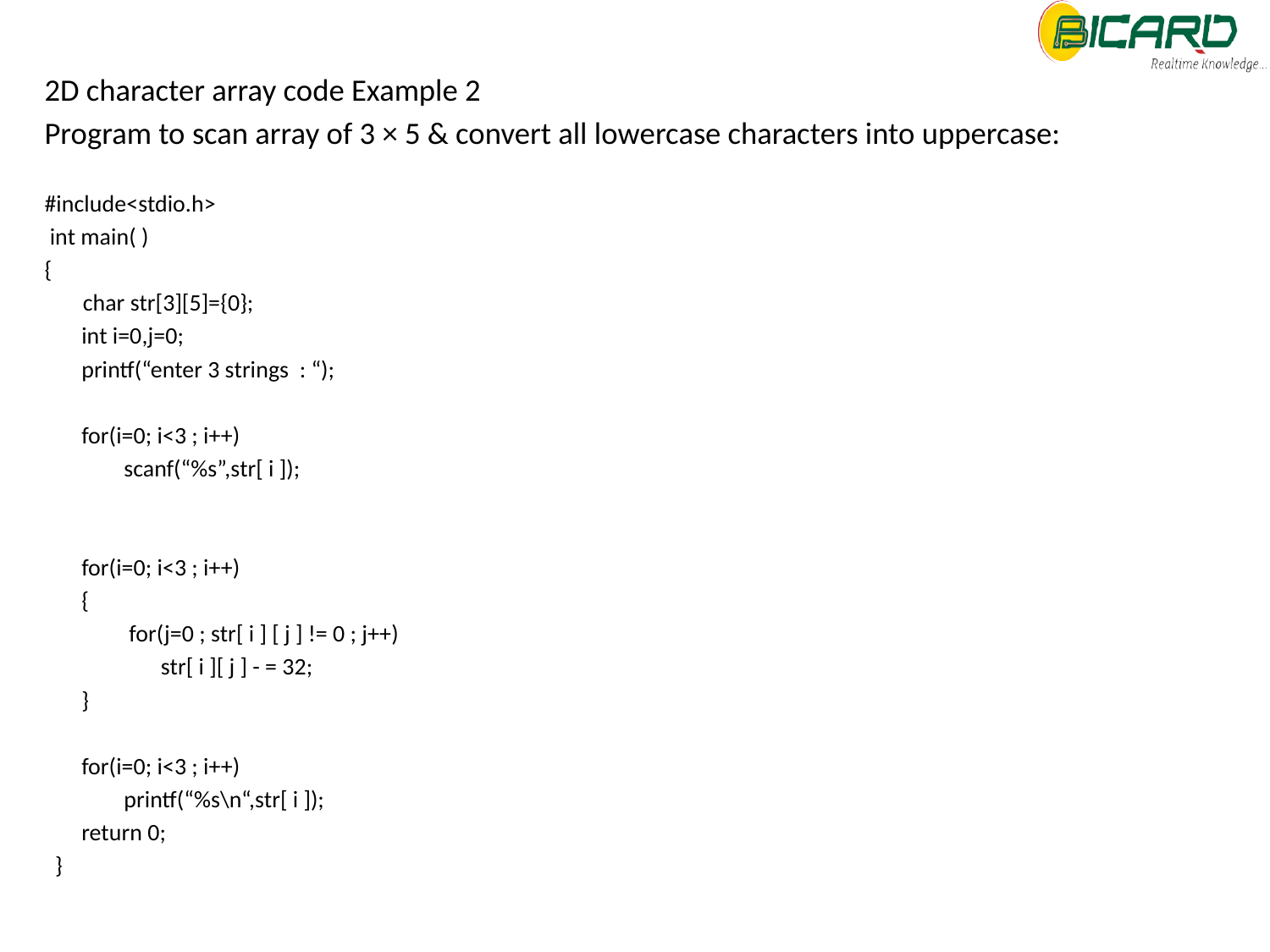

2D character array code Example 2
Program to scan array of 3 × 5 & convert all lowercase characters into uppercase:

#include<stdio.h>
 int main( )
{
       char str[3][5]={0};
       int i=0,j=0;
       printf(“enter 3 strings  : “);

       for(i=0; i<3 ; i++)
               scanf(“%s”,str[ i ]);

       for(i=0; i<3 ; i++)
       {
                for(j=0 ; str[ i ] [ j ] != 0 ; j++)
                      str[ i ][ j ] - = 32;
       }

       for(i=0; i<3 ; i++)
               printf(“%s\n“,str[ i ]);
       return 0;
  }